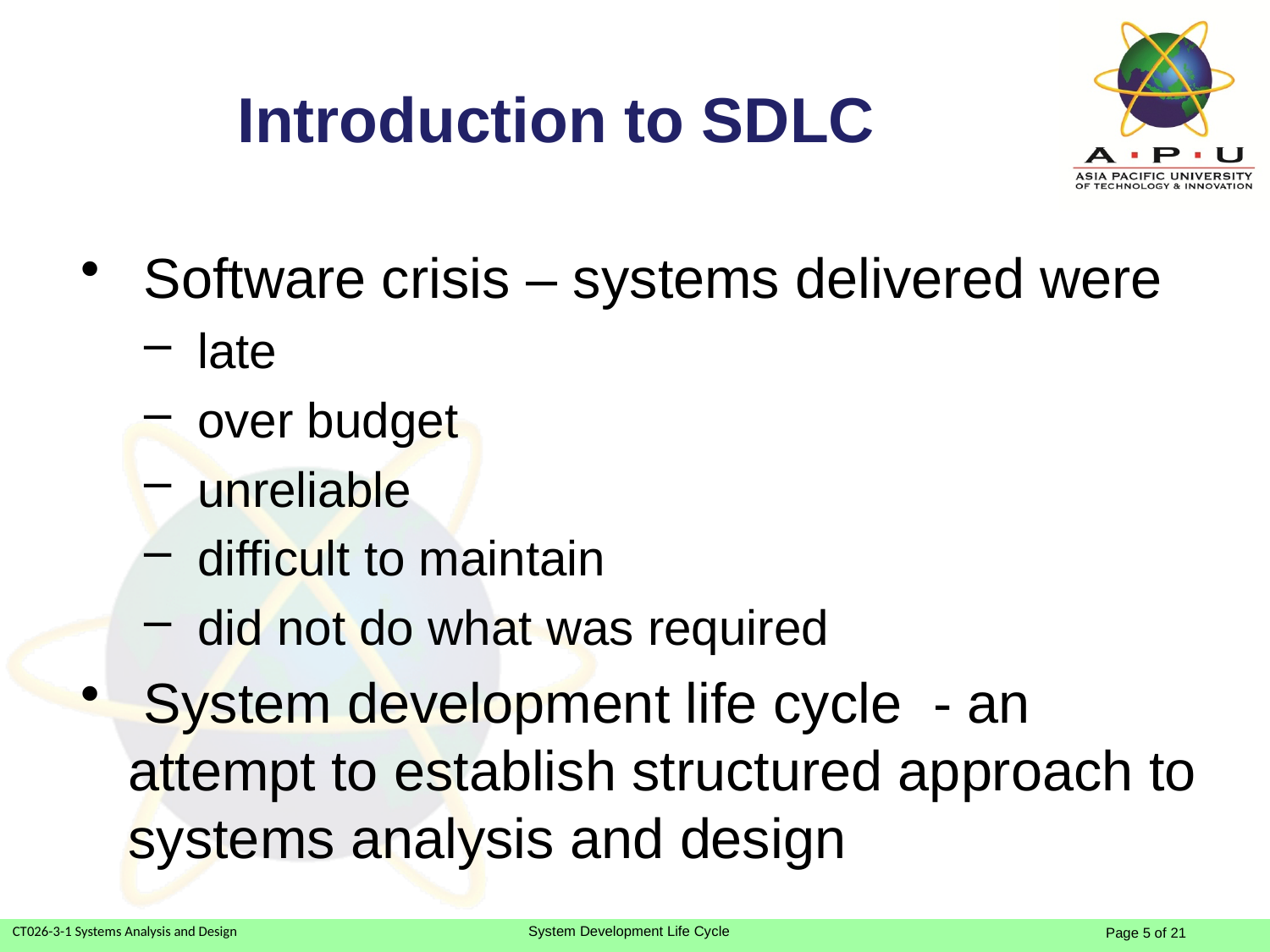

# Introduction to SDLC
 Software crisis – systems delivered were
 late
 over budget
 unreliable
 difficult to maintain
 did not do what was required
 System development life cycle  - an attempt to establish structured approach to systems analysis and design